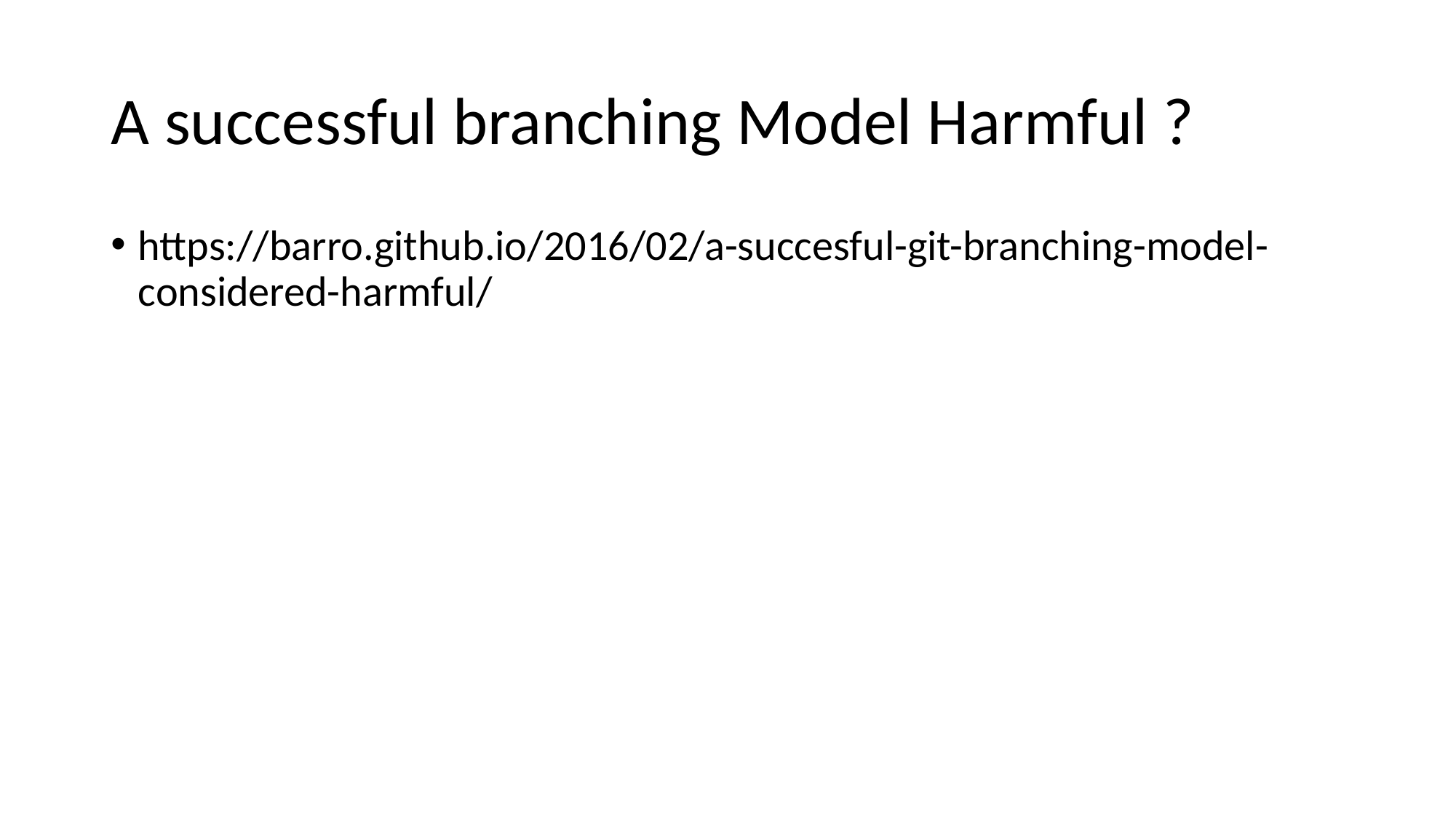

# A successful branching Model Harmful ?
https://barro.github.io/2016/02/a-succesful-git-branching-model-considered-harmful/